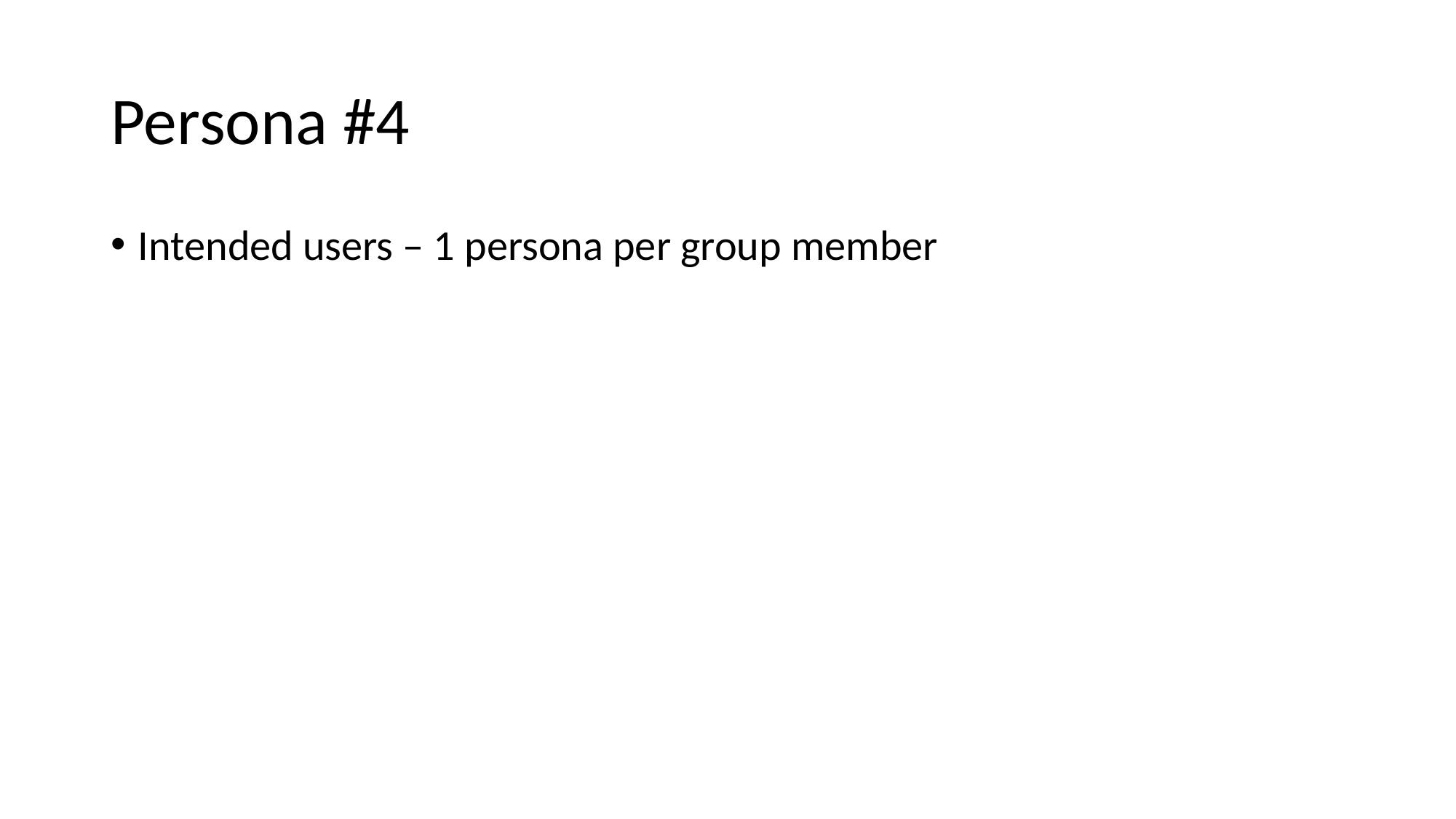

# Persona #4
Intended users – 1 persona per group member